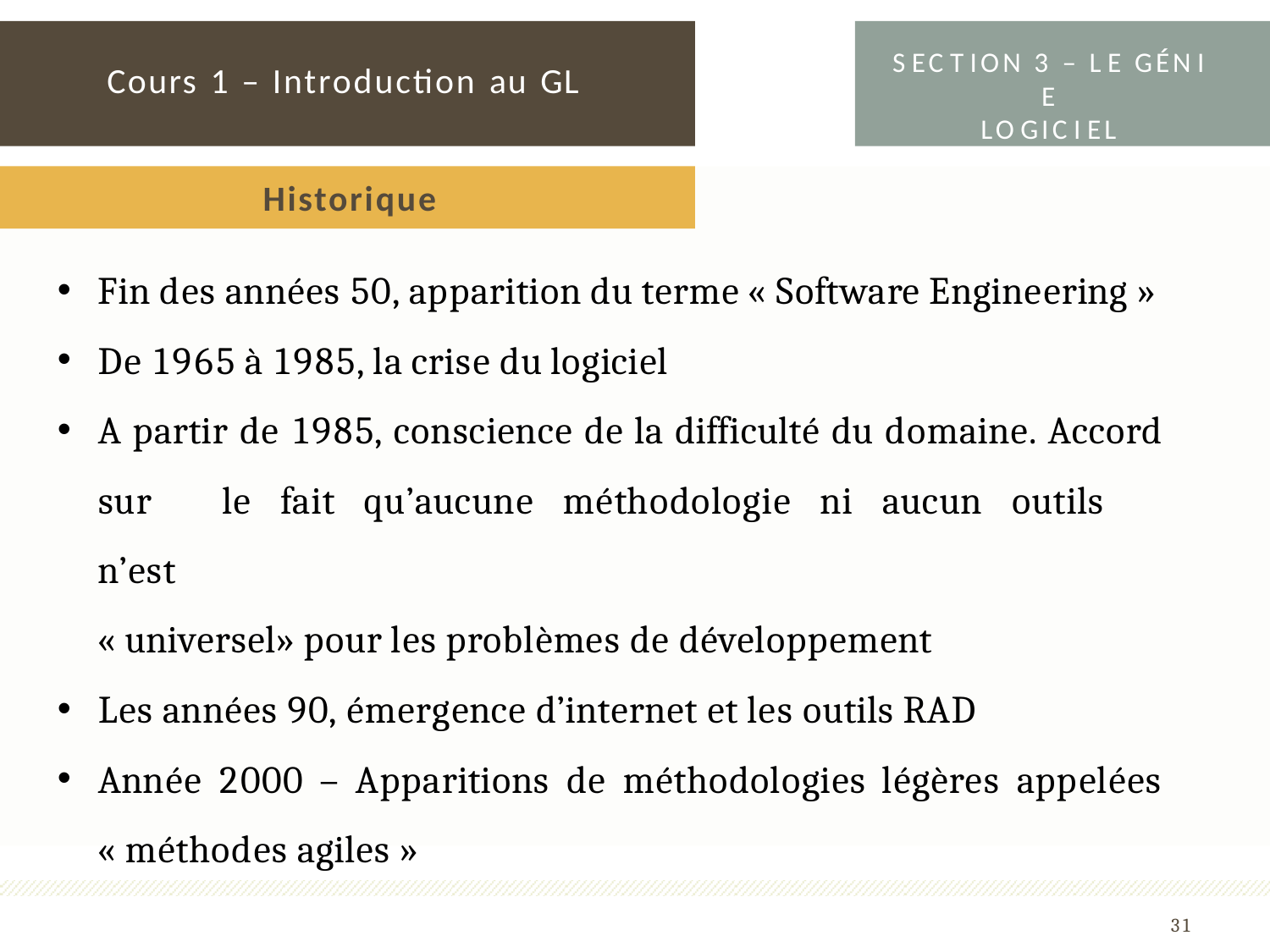

S EC T ION  3  –  L E  GÉN I E
LO GIC I EL
Cours 1 – Introduction au GL

Historique

Fin des années 50, apparition du terme « Software Engineering »
De 1965 à 1985, la crise du logiciel
A partir de 1985, conscience de la difficulté du domaine. Accord  sur	le	fait	qu’aucune	méthodologie	ni	aucun	outils	n’est
« universel» pour les problèmes de développement
Les années 90, émergence d’internet et les outils RAD
Année 2000 – Apparitions de méthodologies légères appelées
« méthodes agiles »
31